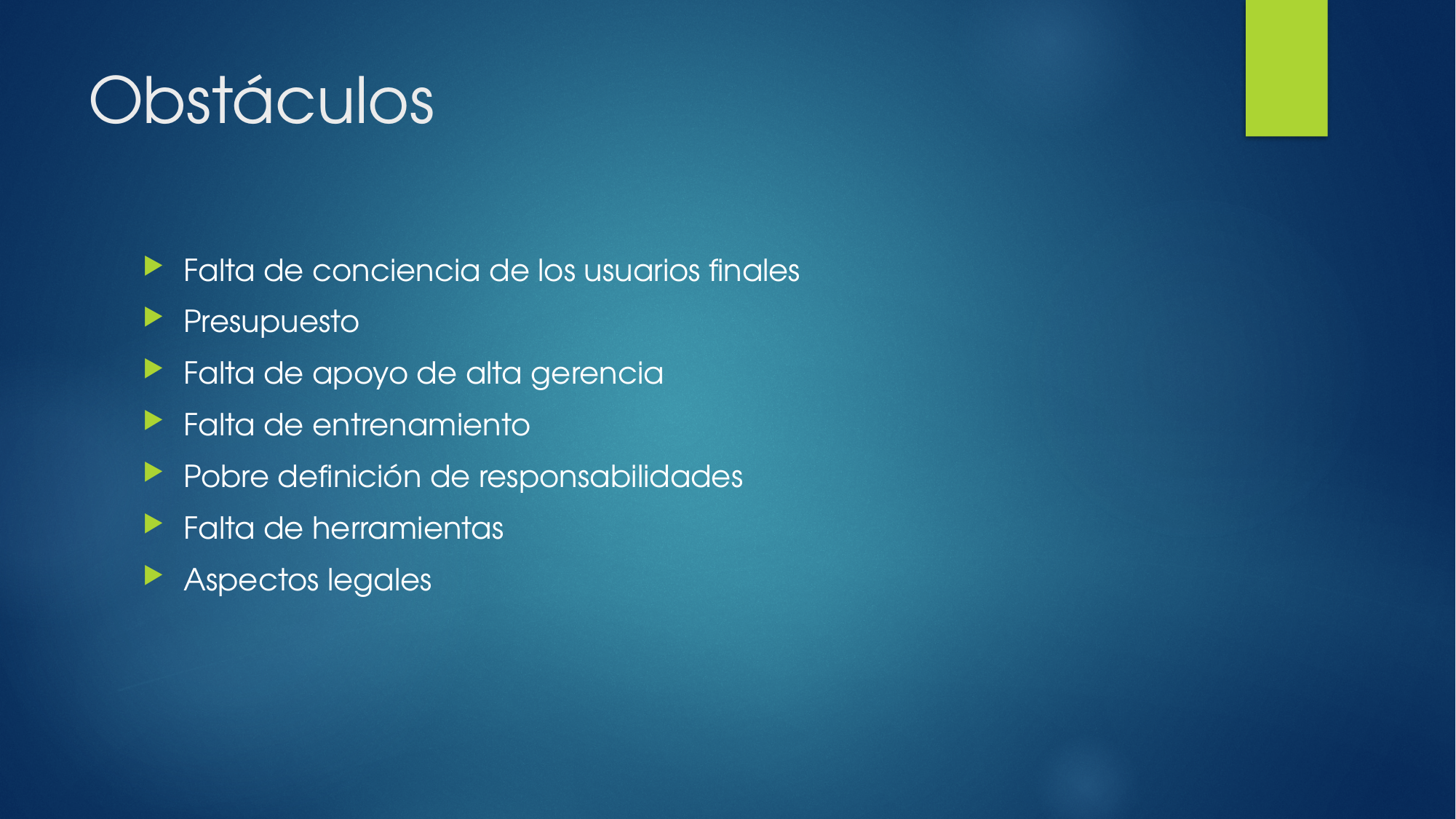

# Obstáculos
Falta de conciencia de los usuarios finales
Presupuesto
Falta de apoyo de alta gerencia
Falta de entrenamiento
Pobre definición de responsabilidades
Falta de herramientas
Aspectos legales